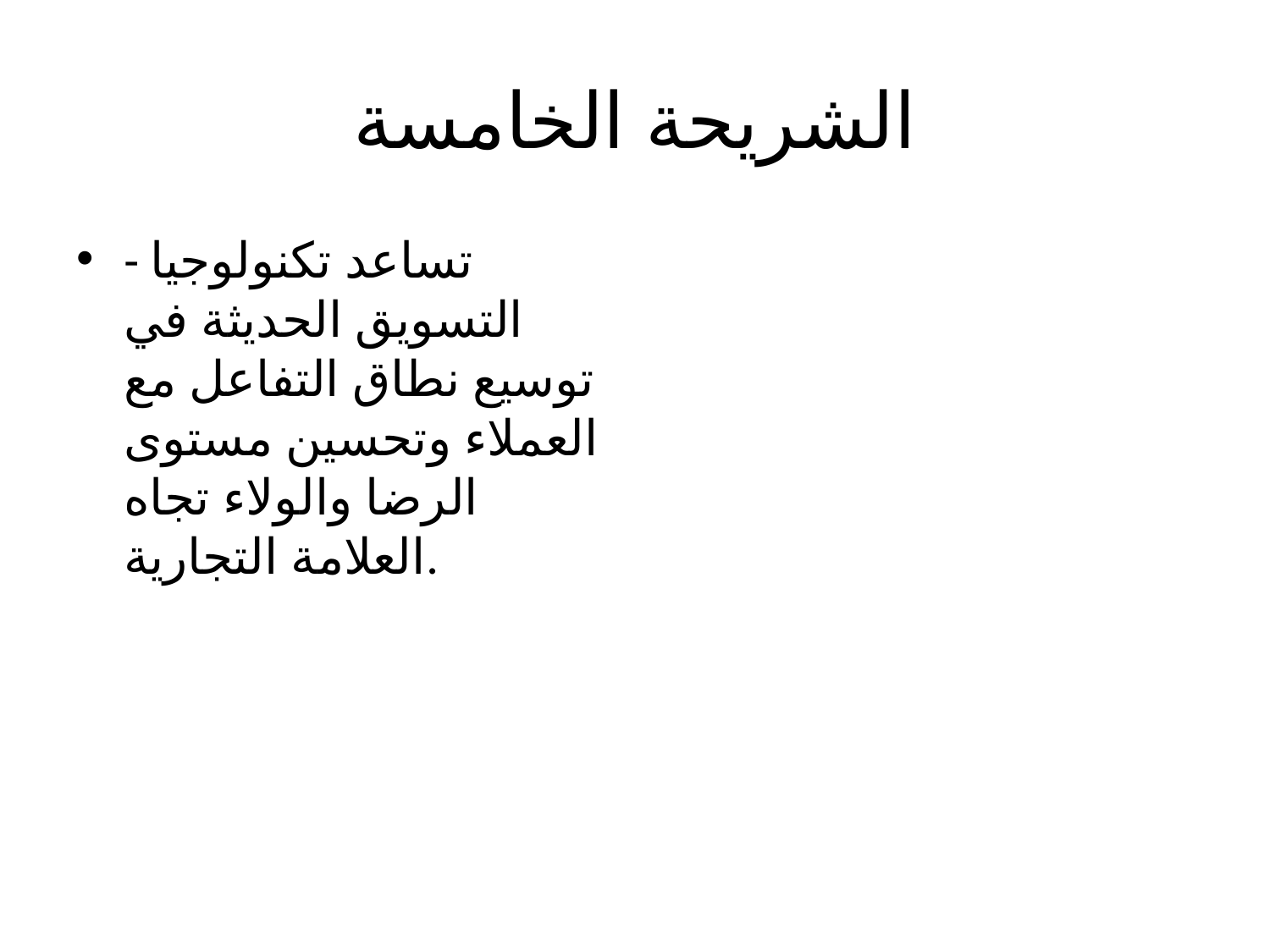

# الشريحة الخامسة
- تساعد تكنولوجيا التسويق الحديثة في توسيع نطاق التفاعل مع العملاء وتحسين مستوى الرضا والولاء تجاه العلامة التجارية.